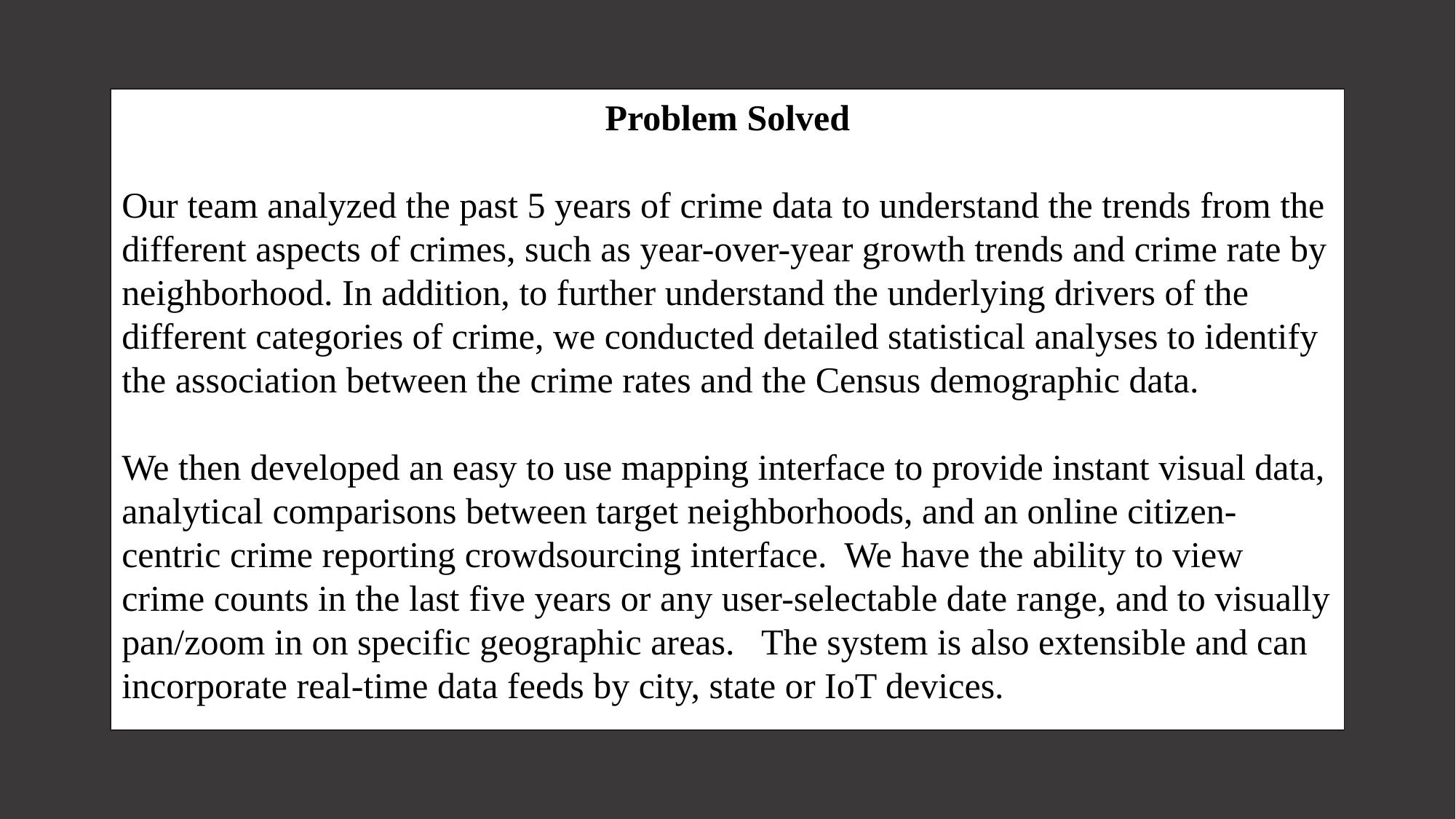

Problem Solved

Our team analyzed the past 5 years of crime data to understand the trends from the different aspects of crimes, such as year-over-year growth trends and crime rate by neighborhood. In addition, to further understand the underlying drivers of the different categories of crime, we conducted detailed statistical analyses to identify the association between the crime rates and the Census demographic data.

We then developed an easy to use mapping interface to provide instant visual data, analytical comparisons between target neighborhoods, and an online citizen-centric crime reporting crowdsourcing interface.  We have the ability to view crime counts in the last five years or any user-selectable date range, and to visually pan/zoom in on specific geographic areas.   The system is also extensible and can incorporate real-time data feeds by city, state or IoT devices.